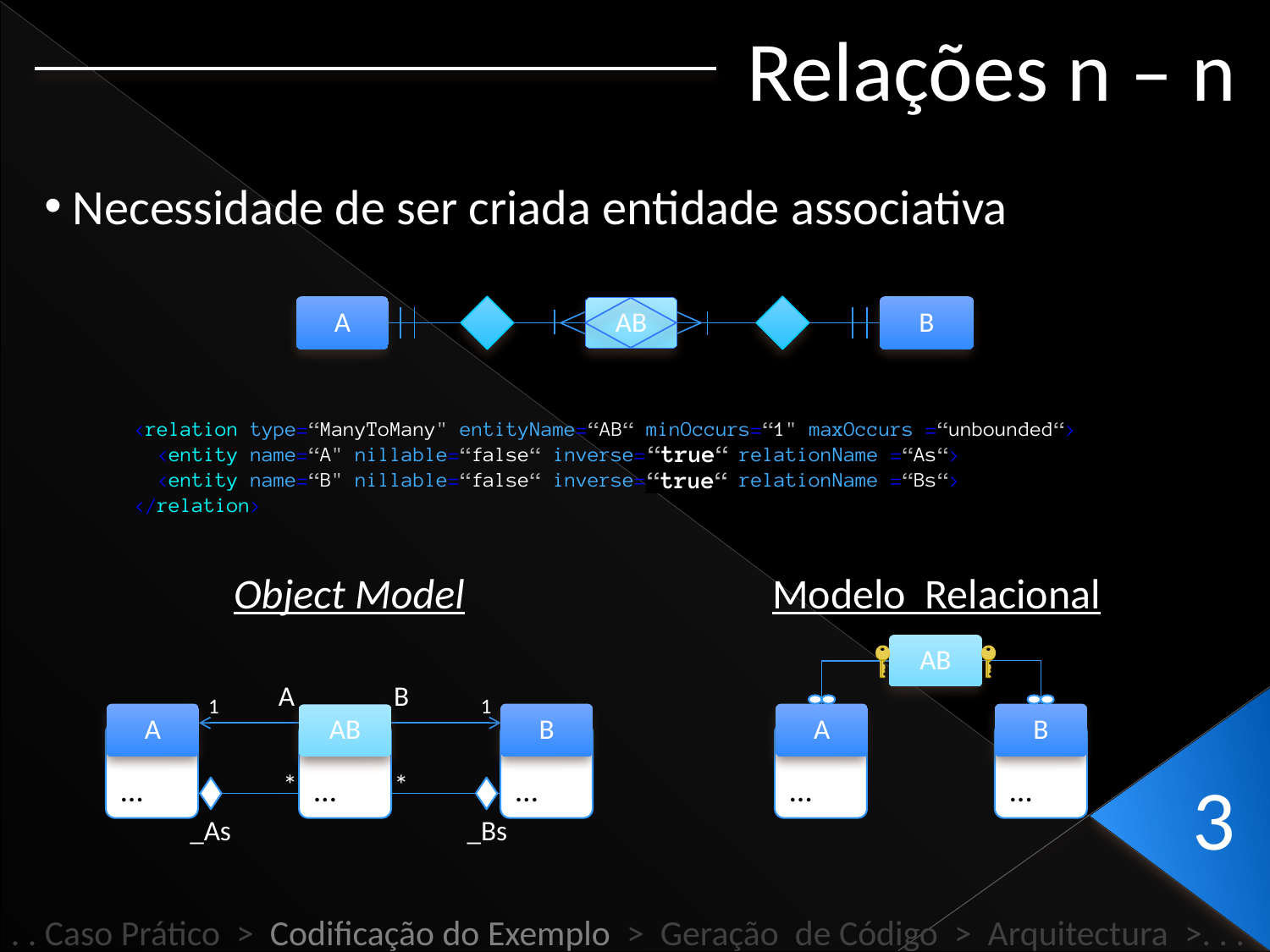

Relações n – n
 Necessidade de ser criada entidade associativa

A

B

AB
<relation type=“ManyToMany" entityName=“AB“ minOccurs=“1" maxOccurs =“unbounded“>
  <entity name=“A" nillable=“false“ inverse=“false" relationName =“As“>
  <entity name=“B" nillable=“false“ inverse=“false" relationName =“Bs“>
</relation>
“true“
“true“
Object Model
Modelo  Relacional

AB

A
B

1
1

A

B

A

B

AB

…

…

…

…

…
3
*
*

_As
_Bs
. . Caso Prático  >  Codificação do Exemplo  >  Geração  de Código  >  Arquitectura  >. . .